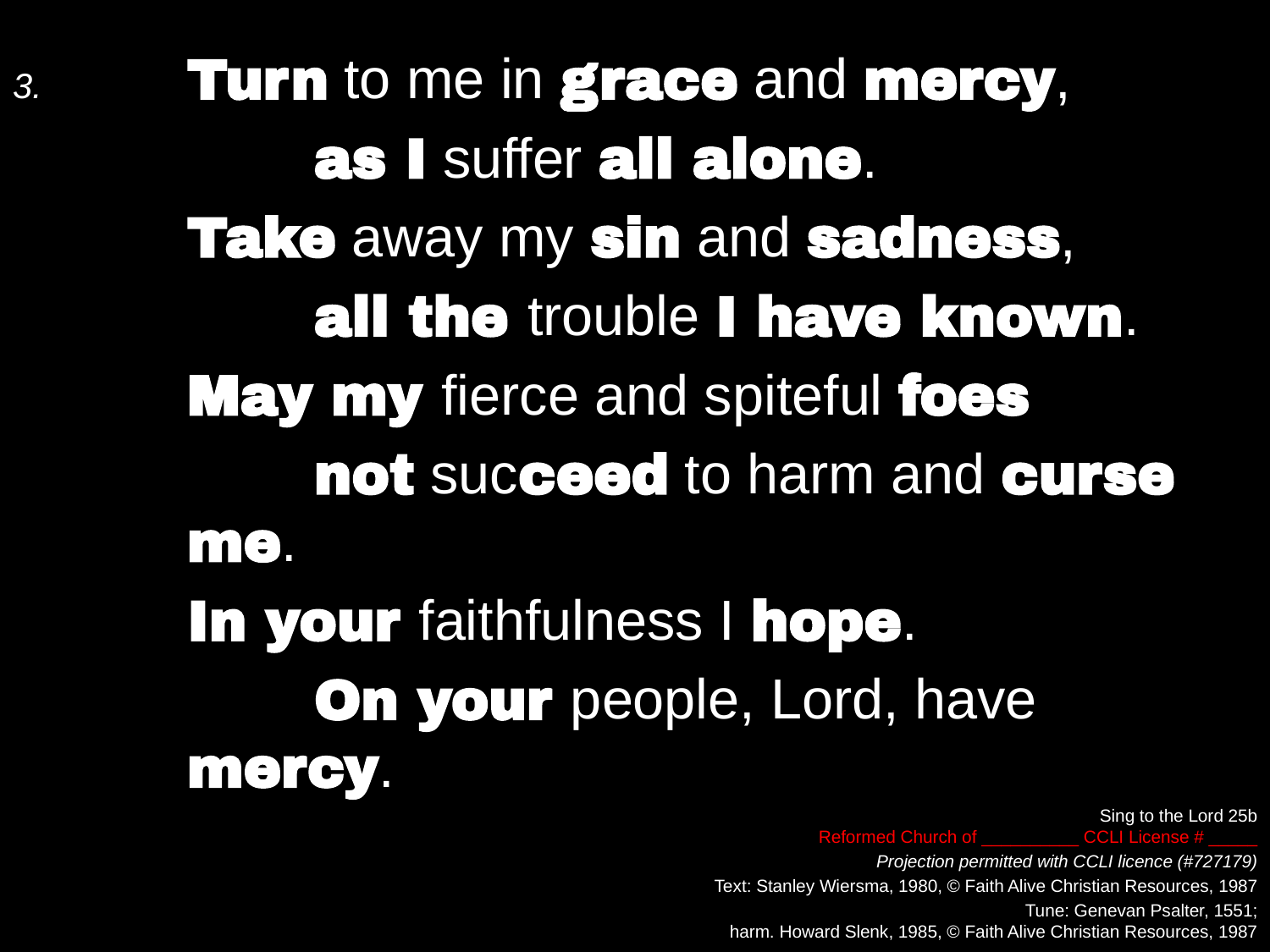

3.	Turn to me in grace and mercy,
		as I suffer all alone.
	Take away my sin and sadness,
		all the trouble I have known.
	May my fierce and spiteful foes
		not succeed to harm and curse me.
	In your faithfulness I hope.
		On your people, Lord, have mercy.
Sing to the Lord 25b
Reformed Church of __________ CCLI License # _____
Projection permitted with CCLI licence (#727179)
Text: Stanley Wiersma, 1980, © Faith Alive Christian Resources, 1987
Tune: Genevan Psalter, 1551;
harm. Howard Slenk, 1985, © Faith Alive Christian Resources, 1987